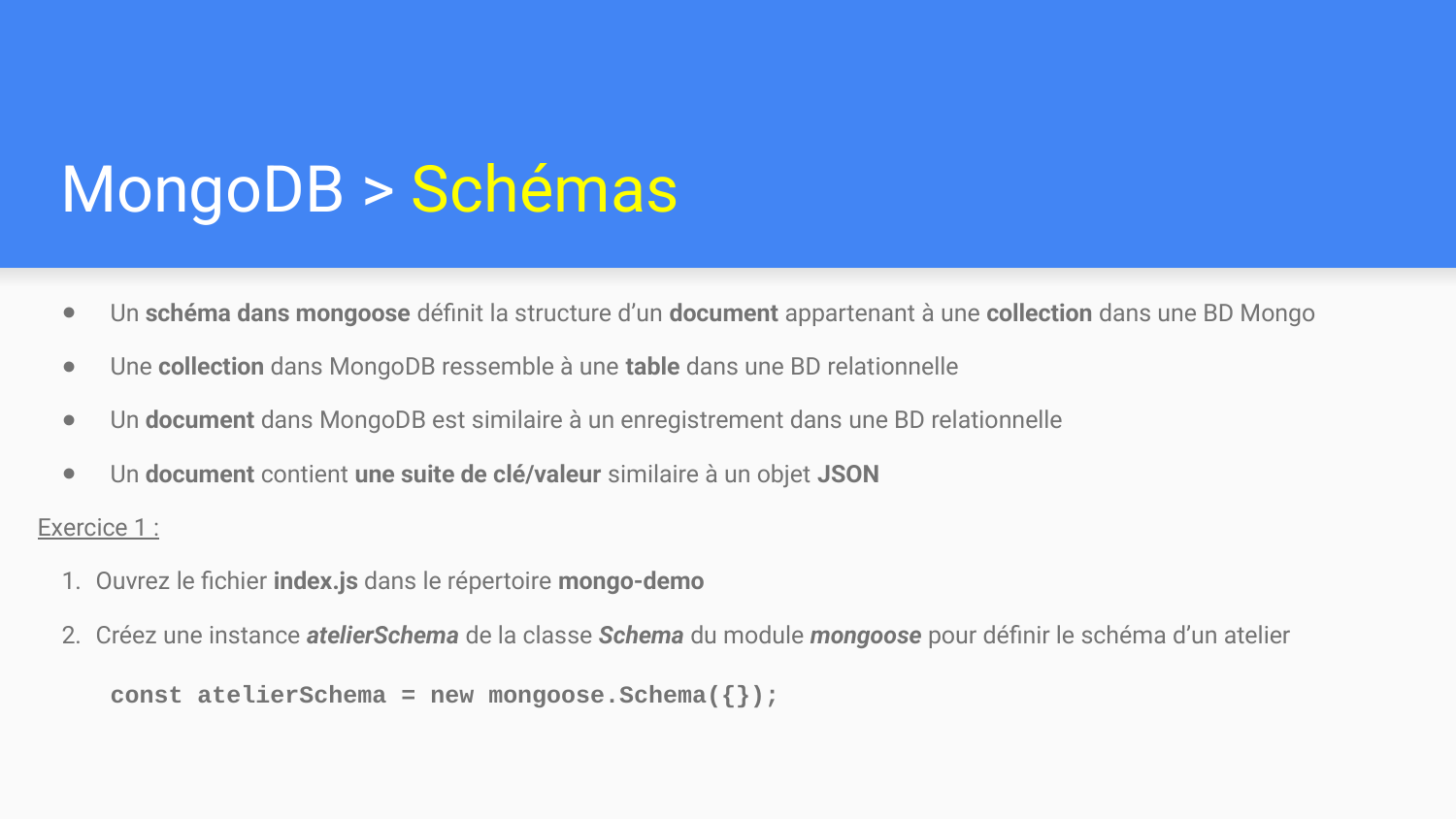

# MongoDB > Schémas
Un schéma dans mongoose définit la structure d’un document appartenant à une collection dans une BD Mongo
Une collection dans MongoDB ressemble à une table dans une BD relationnelle
Un document dans MongoDB est similaire à un enregistrement dans une BD relationnelle
Un document contient une suite de clé/valeur similaire à un objet JSON
Exercice 1 :
Ouvrez le fichier index.js dans le répertoire mongo-demo
Créez une instance atelierSchema de la classe Schema du module mongoose pour définir le schéma d’un atelier
const atelierSchema = new mongoose.Schema({});